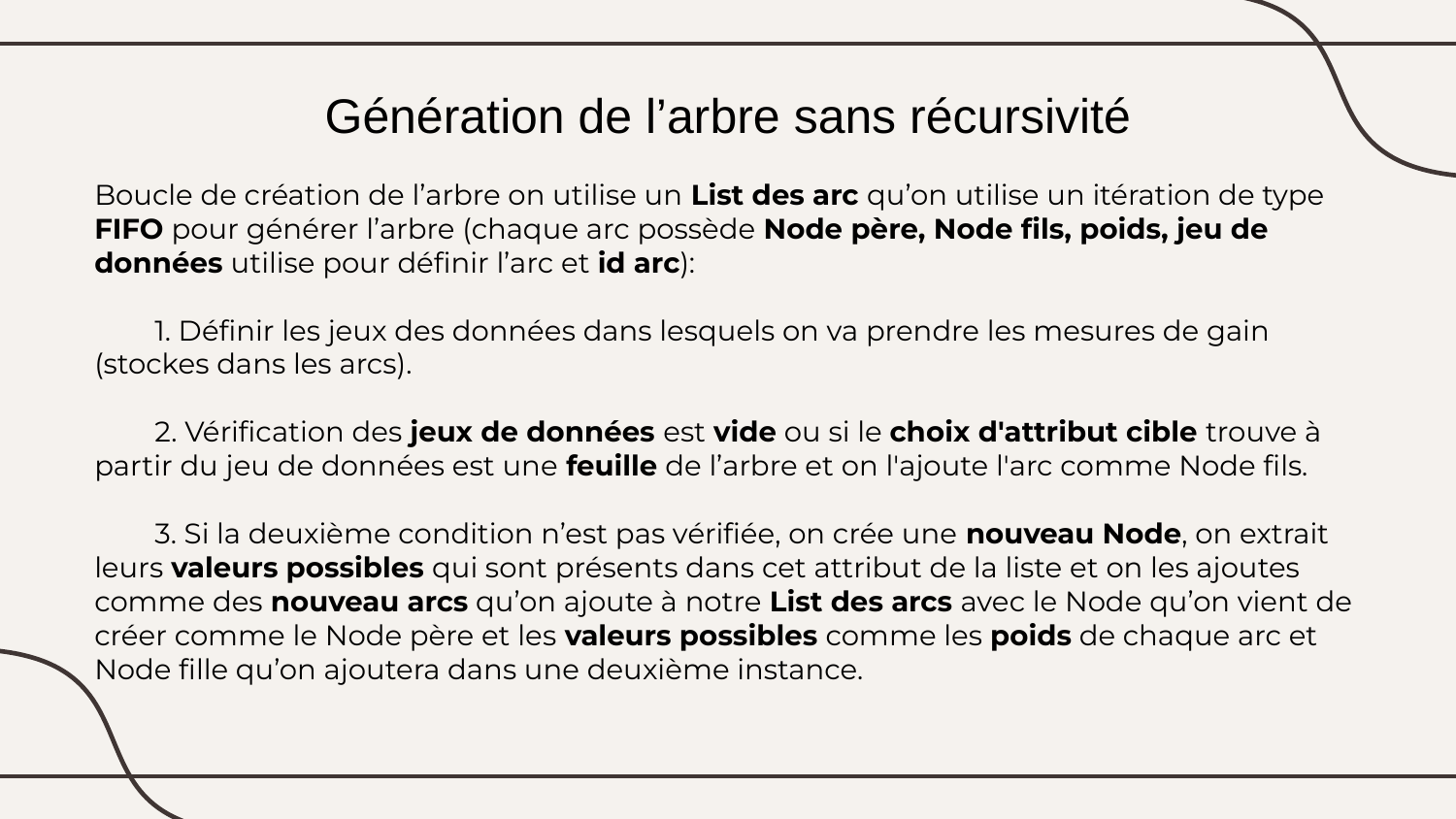

# Génération de l’arbre sans récursivité
Boucle de création de l’arbre on utilise un List des arc qu’on utilise un itération de type FIFO pour générer l’arbre (chaque arc possède Node père, Node fils, poids, jeu de données utilise pour définir l’arc et id arc):

        1. Définir les jeux des données dans lesquels on va prendre les mesures de gain (stockes dans les arcs).

        2. Vérification des jeux de données est vide ou si le choix d'attribut cible trouve à partir du jeu de données est une feuille de l’arbre et on l'ajoute l'arc comme Node fils.

        3. Si la deuxième condition n’est pas vérifiée, on crée une nouveau Node, on extrait leurs valeurs possibles qui sont présents dans cet attribut de la liste et on les ajoutes comme des nouveau arcs qu’on ajoute à notre List des arcs avec le Node qu’on vient de créer comme le Node père et les valeurs possibles comme les poids de chaque arc et Node fille qu’on ajoutera dans une deuxième instance.